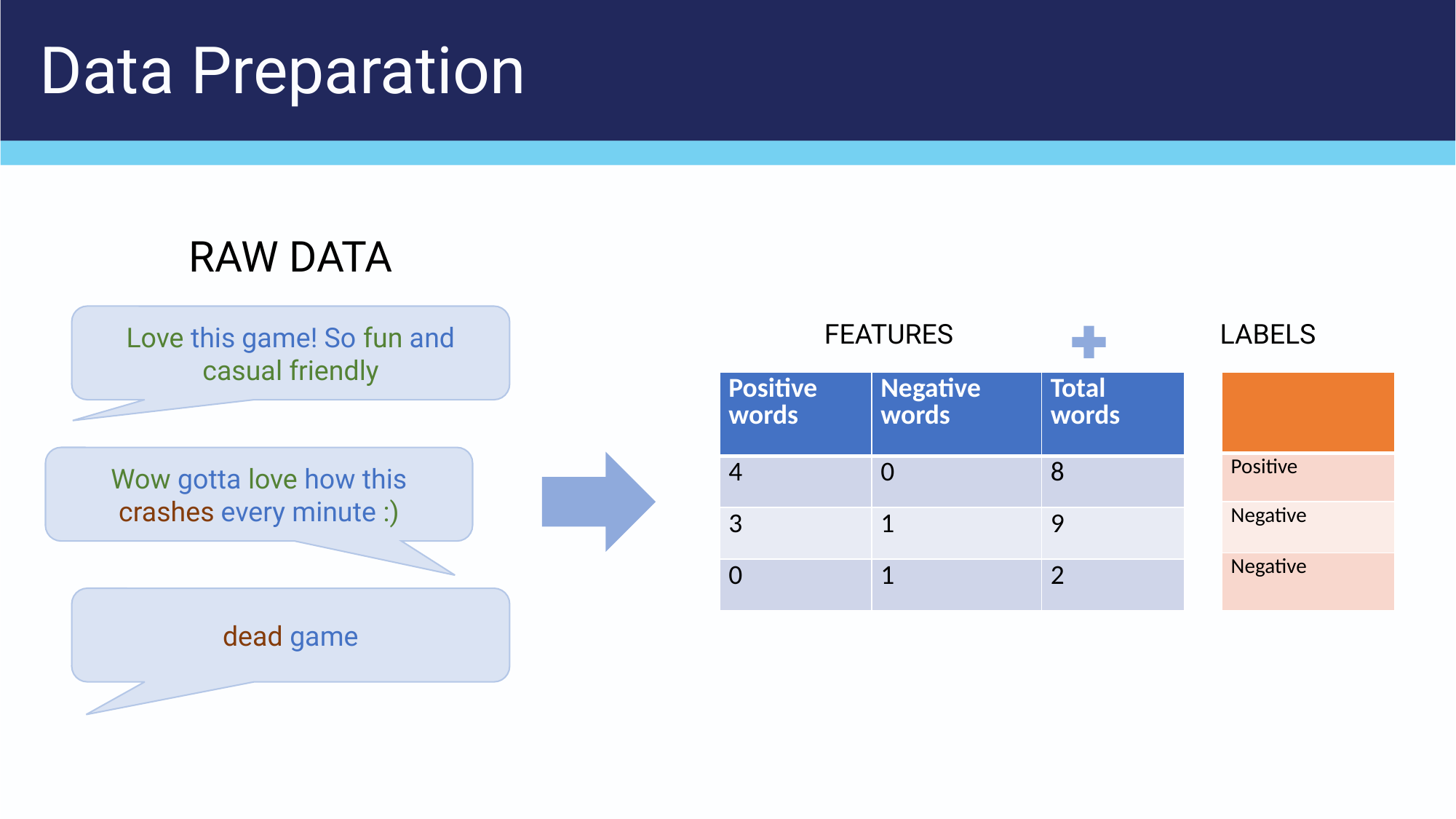

# Data Preparation
RAW DATA
Love this game! So fun and casual friendly
FEATURES
LABELS

| Positive words | Negative words | Total words |
| --- | --- | --- |
| 4 | 0 | 8 |
| 3 | 1 | 9 |
| 0 | 1 | 2 |
|  |
| --- |
| Positive |
| Negative |
| Negative |
Wow gotta love how this crashes every minute :)

dead game